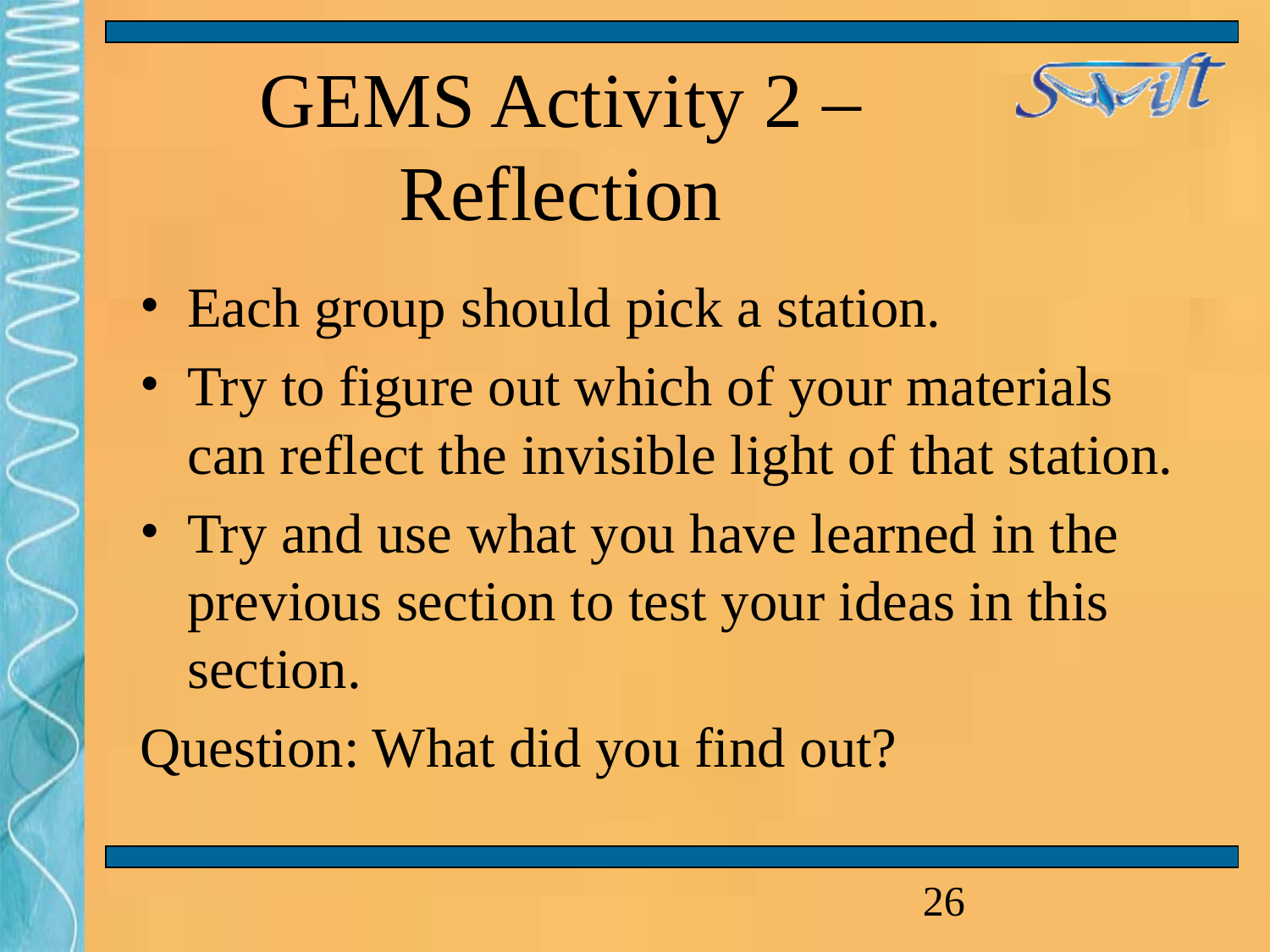

# GEMS Activity 2 – Reflection
Each group should pick a station.
Try to figure out which of your materials can reflect the invisible light of that station.
Try and use what you have learned in the previous section to test your ideas in this section.
Question: What did you find out?

26